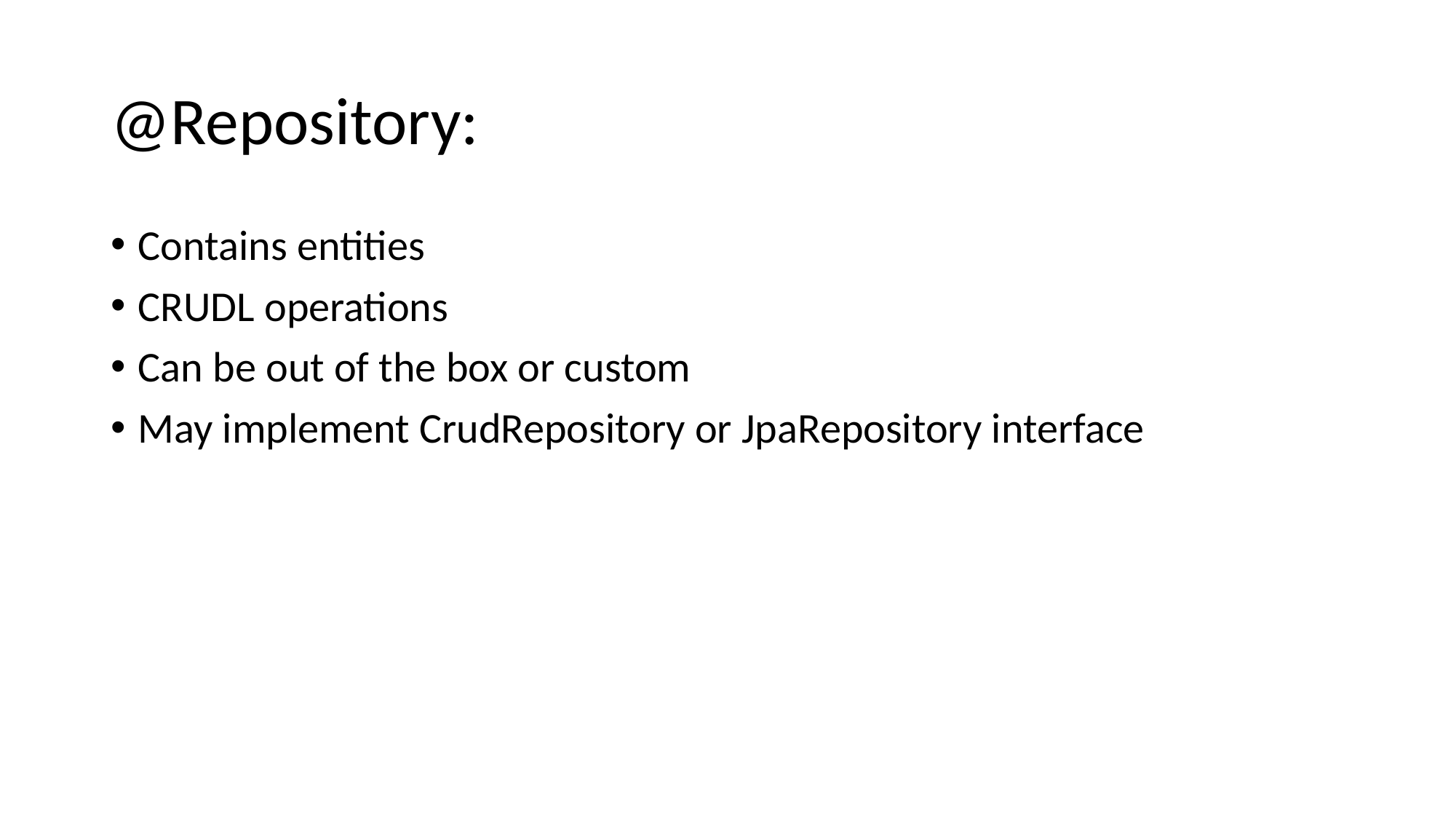

# @Repository:
Contains entities
CRUDL operations
Can be out of the box or custom
May implement CrudRepository or JpaRepository interface